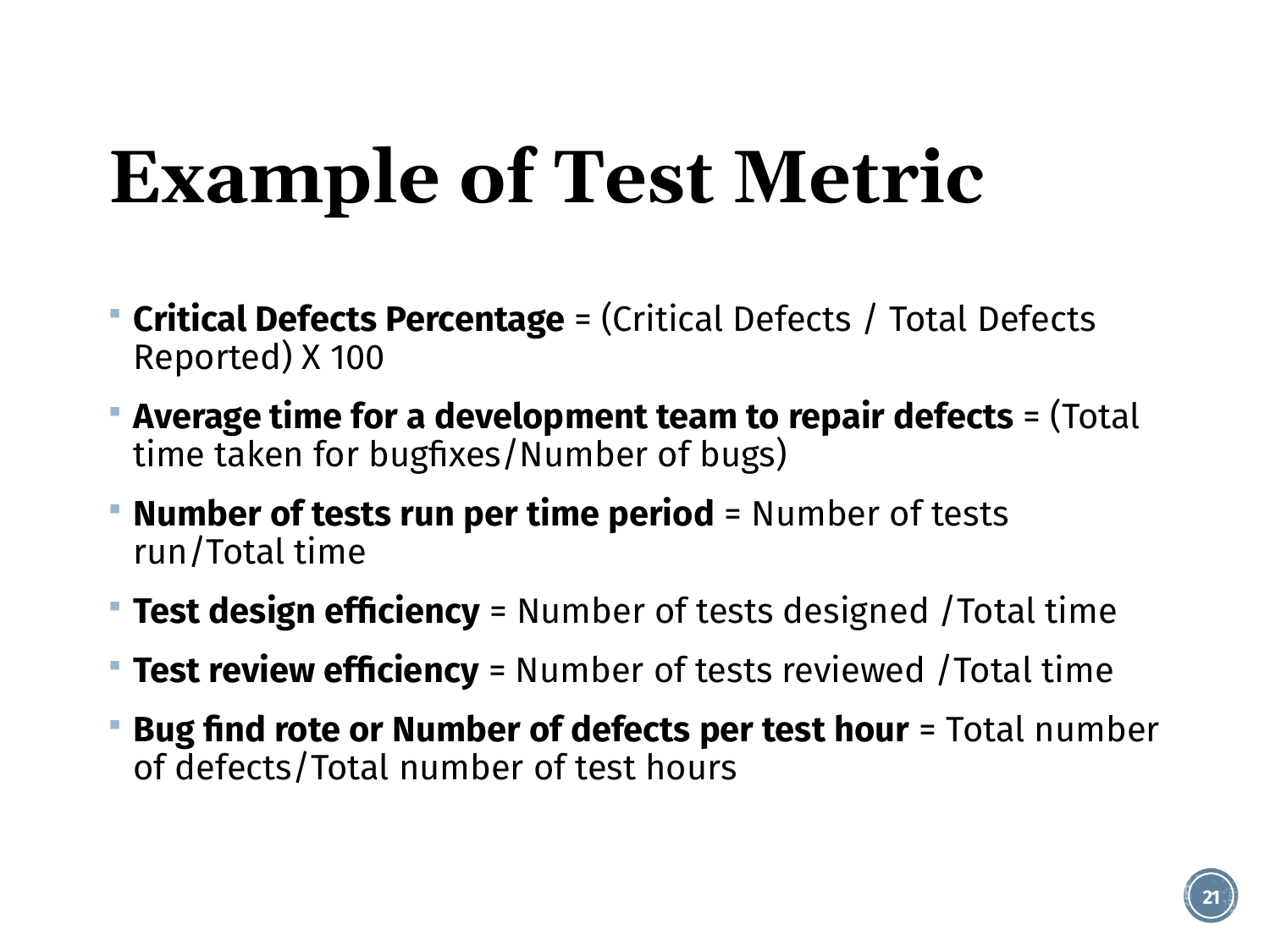

# Example of Test Metric
Critical Defects Percentage = (Critical Defects / Total Defects Reported) X 100
Average time for a development team to repair defects = (Total time taken for bugfixes/Number of bugs)
Number of tests run per time period = Number of tests run/Total time
Test design efficiency = Number of tests designed /Total time
Test review efficiency = Number of tests reviewed /Total time
Bug find rote or Number of defects per test hour = Total number of defects/Total number of test hours
21